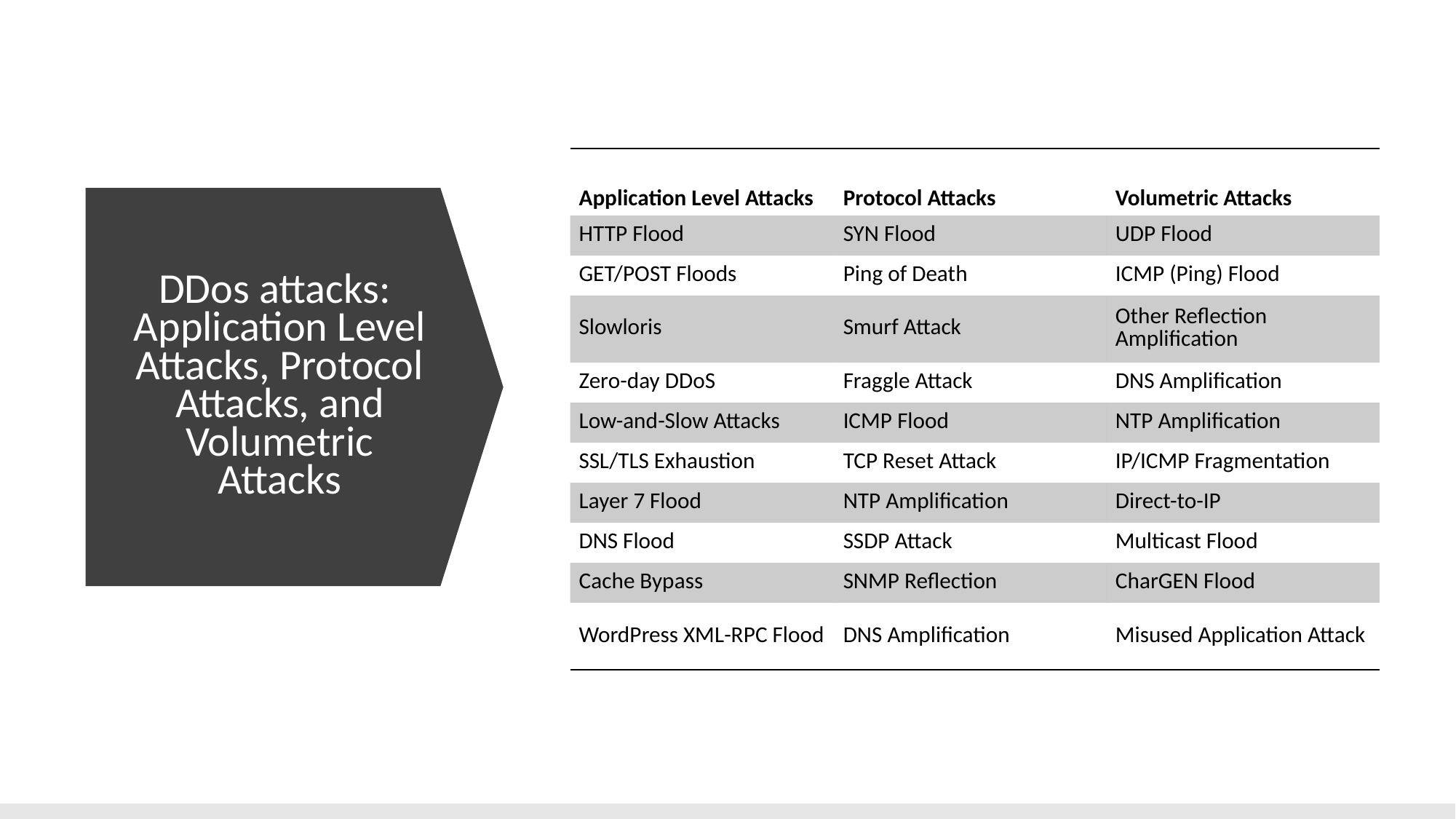

| Application Level Attacks | Protocol Attacks | Volumetric Attacks |
| --- | --- | --- |
| HTTP Flood | SYN Flood | UDP Flood |
| GET/POST Floods | Ping of Death | ICMP (Ping) Flood |
| Slowloris | Smurf Attack | Other Reflection Amplification |
| Zero-day DDoS | Fraggle Attack | DNS Amplification |
| Low-and-Slow Attacks | ICMP Flood | NTP Amplification |
| SSL/TLS Exhaustion | TCP Reset Attack | IP/ICMP Fragmentation |
| Layer 7 Flood | NTP Amplification | Direct-to-IP |
| DNS Flood | SSDP Attack | Multicast Flood |
| Cache Bypass | SNMP Reflection | CharGEN Flood |
| WordPress XML-RPC Flood | DNS Amplification | Misused Application Attack |

# DDos attacks: Application Level Attacks, Protocol Attacks, and Volumetric Attacks